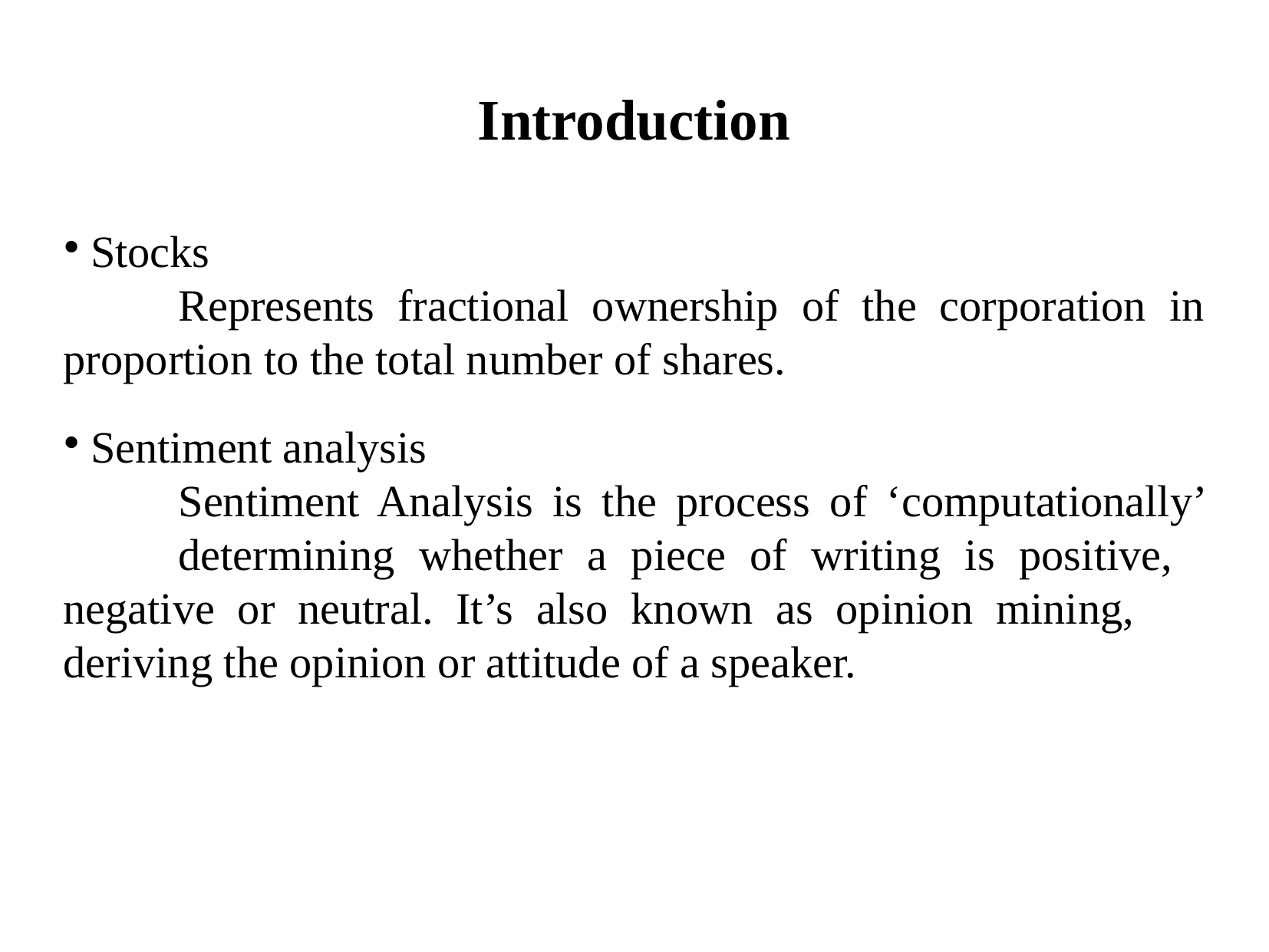

Introduction

Stocks
	Represents fractional ownership of the corporation in proportion to the total number of shares.

Sentiment analysis
	Sentiment Analysis is the process of ‘computationally’ 	determining whether a piece of writing is positive, 	negative or neutral. It’s also known as opinion mining, 	deriving the opinion or attitude of a speaker.